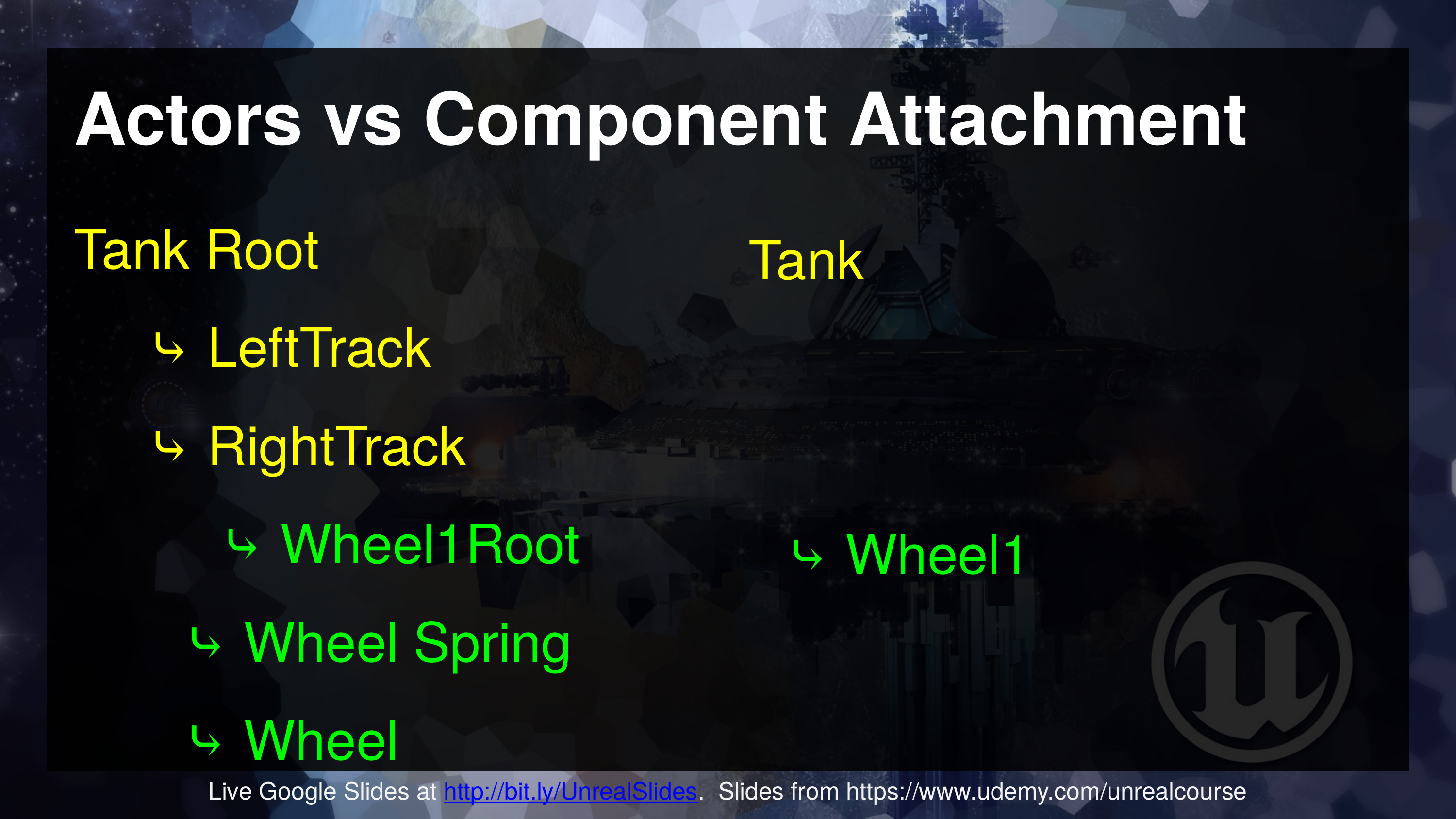

# Actors vs Component Attachment
Tank Root
	⤷ LeftTrack
	⤷ RightTrack
		⤷ Wheel1Root
⤷ Wheel Spring
⤷ Wheel

Tank

⤷ Wheel1